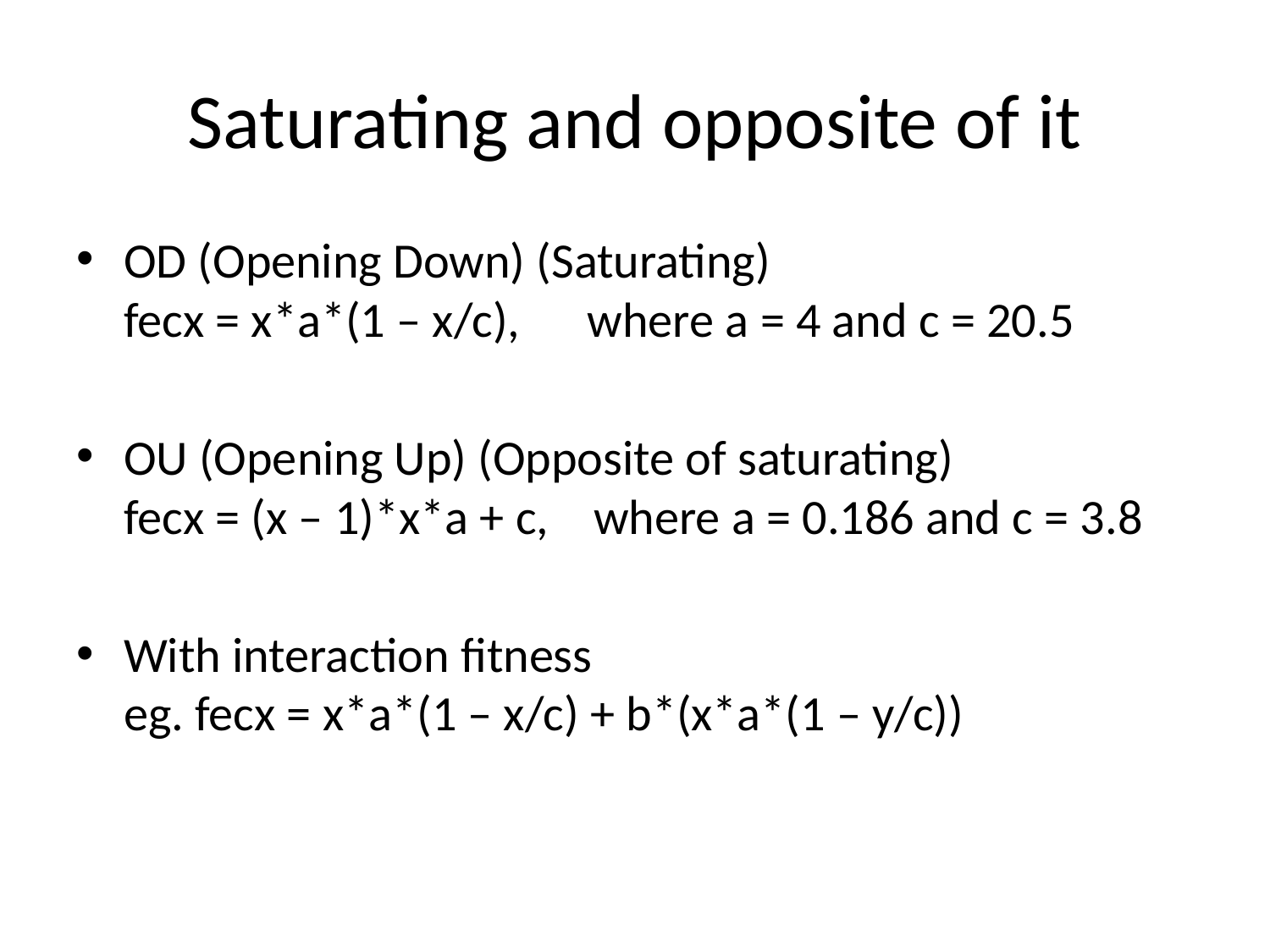

# Saturating and opposite of it
OD (Opening Down) (Saturating)
fecx = x*a*(1 – x/c),      where a = 4 and c = 20.5

OU (Opening Up) (Opposite of saturating)
fecx = (x – 1)*x*a + c,    where a = 0.186 and c = 3.8

With interaction fitness
eg. fecx = x*a*(1 – x/c) + b*(x*a*(1 – y/c))